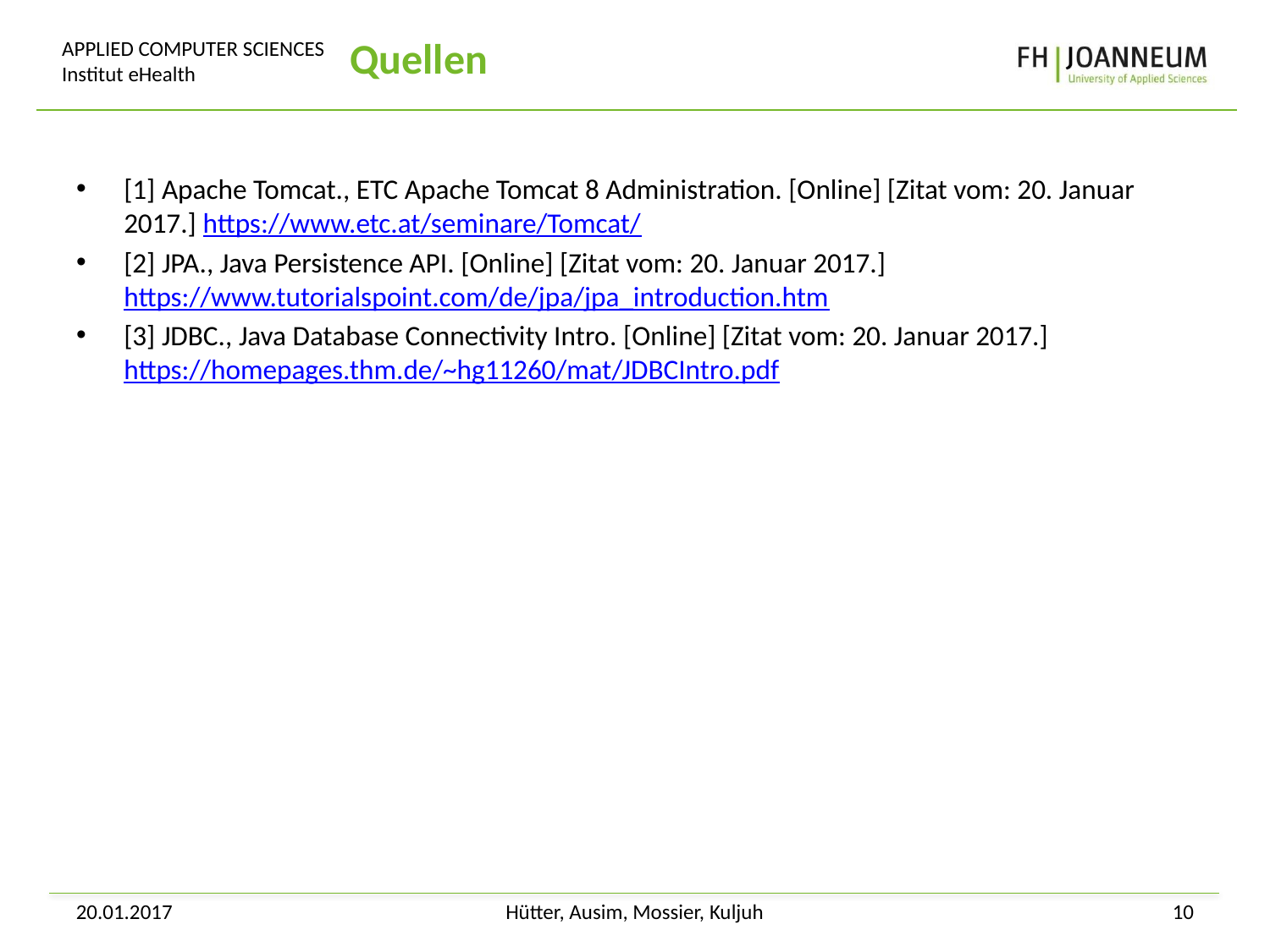

# Quellen
[1] Apache Tomcat., ETC Apache Tomcat 8 Administration. [Online] [Zitat vom: 20. Januar 2017.] https://www.etc.at/seminare/Tomcat/
[2] JPA., Java Persistence API. [Online] [Zitat vom: 20. Januar 2017.] https://www.tutorialspoint.com/de/jpa/jpa_introduction.htm
[3] JDBC., Java Database Connectivity Intro. [Online] [Zitat vom: 20. Januar 2017.] https://homepages.thm.de/~hg11260/mat/JDBCIntro.pdf

10
20.01.2017
Hütter, Ausim, Mossier, Kuljuh